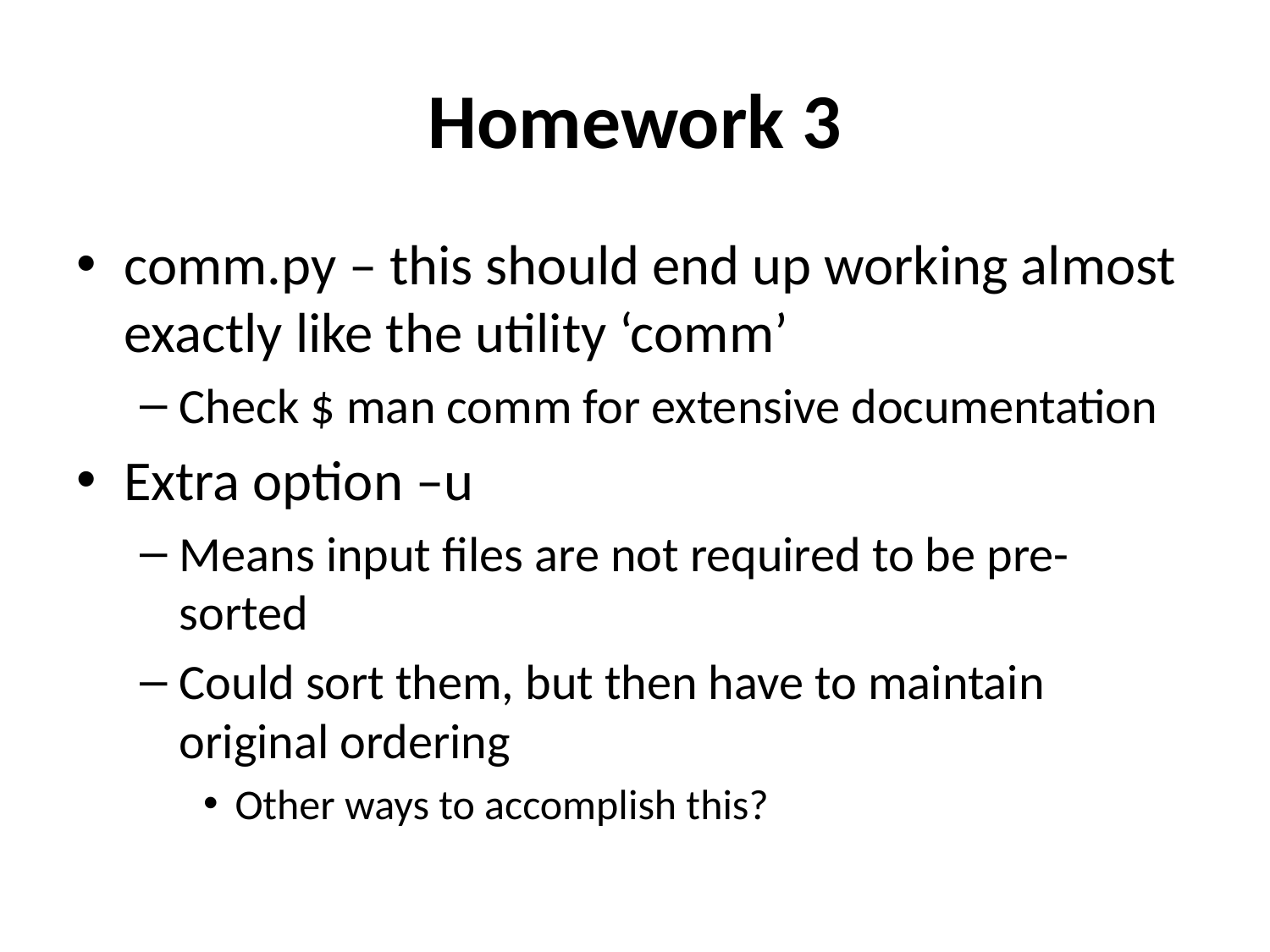

# Homework 3
comm.py – this should end up working almost exactly like the utility ‘comm’
Check $ man comm for extensive documentation
Extra option –u
Means input files are not required to be pre-sorted
Could sort them, but then have to maintain original ordering
Other ways to accomplish this?